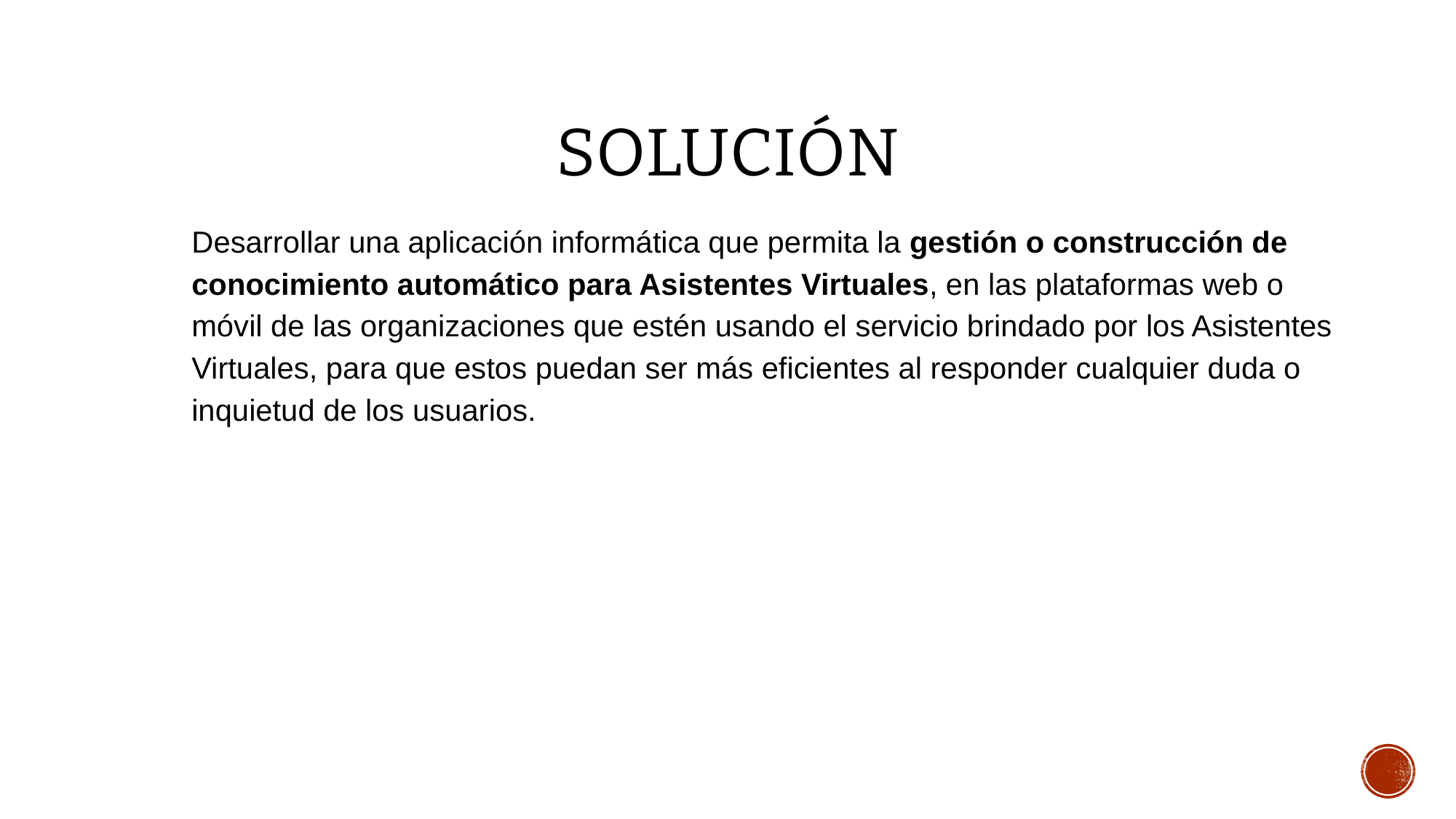

# Solución
Desarrollar una aplicación informática que permita la gestión o construcción de conocimiento automático para Asistentes Virtuales, en las plataformas web o móvil de las organizaciones que estén usando el servicio brindado por los Asistentes Virtuales, para que estos puedan ser más eficientes al responder cualquier duda o inquietud de los usuarios.